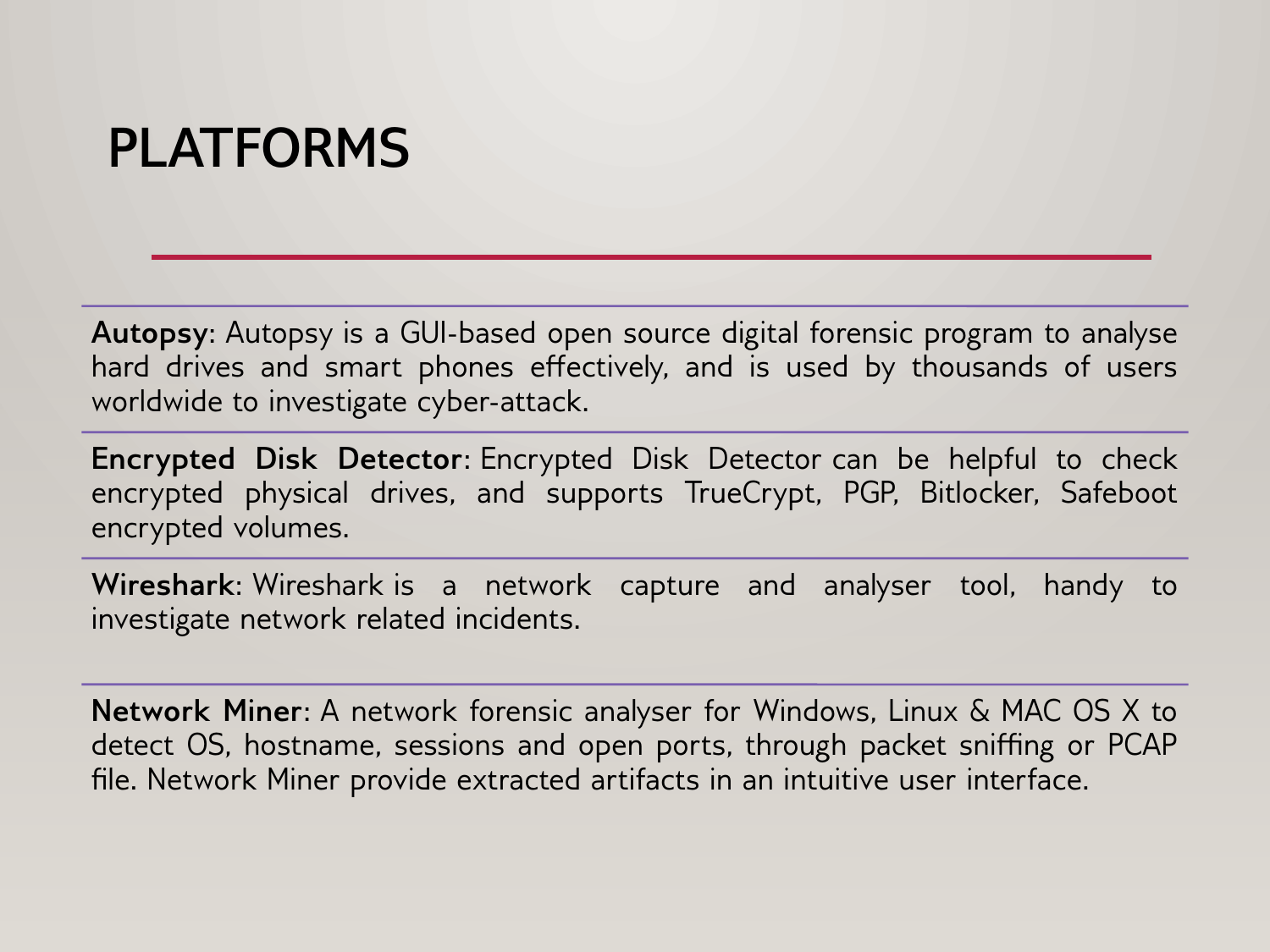

# Platforms

Autopsy: Autopsy is a GUI-based open source digital forensic program to analyse hard drives and smart phones effectively, and is used by thousands of users worldwide to investigate cyber-attack.
Encrypted Disk Detector: Encrypted Disk Detector can be helpful to check encrypted physical drives, and supports TrueCrypt, PGP, Bitlocker, Safeboot encrypted volumes.
Wireshark: Wireshark is a network capture and analyser tool, handy to investigate network related incidents.
Network Miner: A network forensic analyser for Windows, Linux & MAC OS X to detect OS, hostname, sessions and open ports, through packet sniffing or PCAP file. Network Miner provide extracted artifacts in an intuitive user interface.